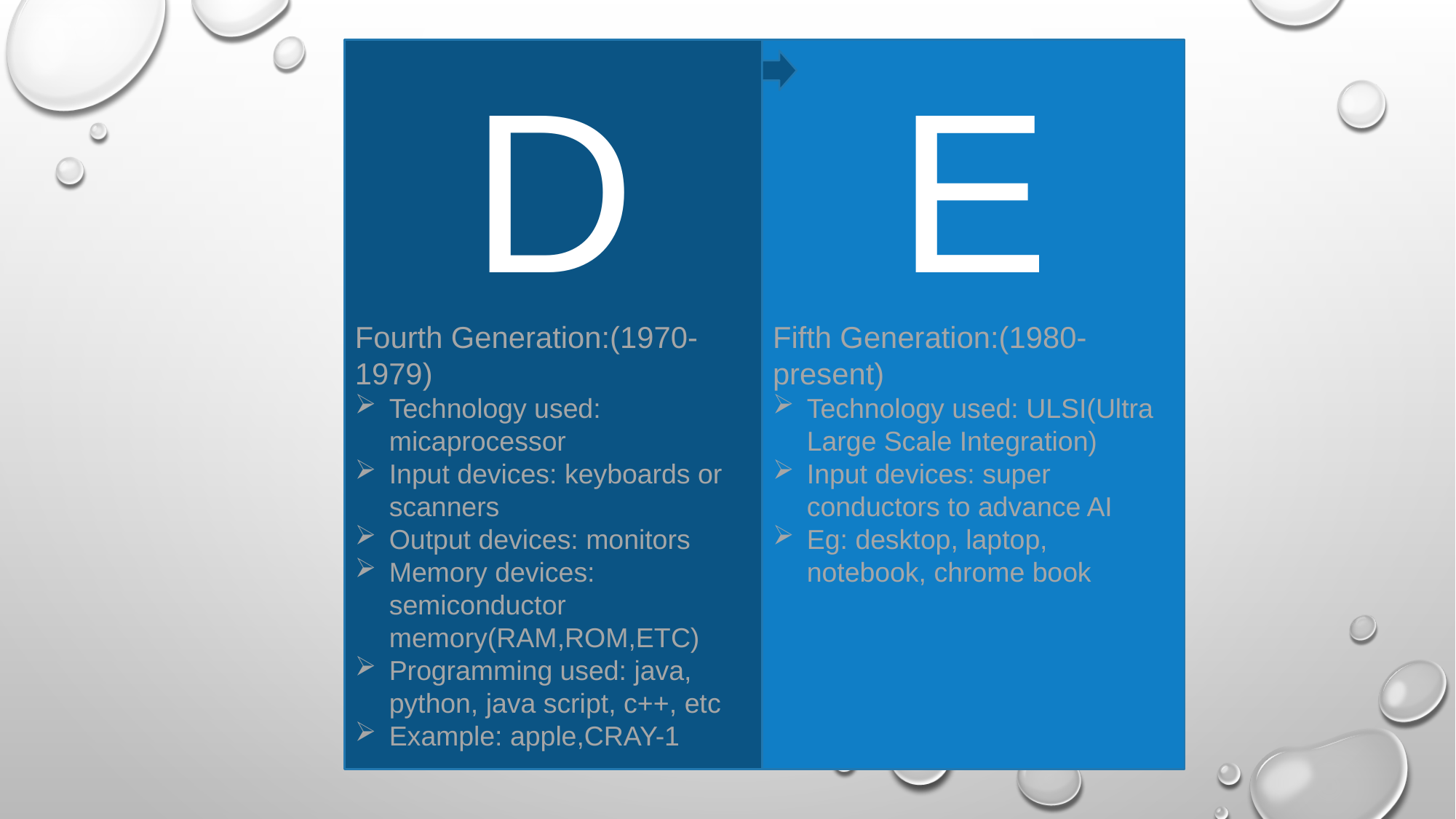

E
Fifth Generation:(1980-present)
Technology used: ULSI(Ultra Large Scale Integration)
Input devices: super conductors to advance AI
Eg: desktop, laptop, notebook, chrome book

D
Fourth Generation:(1970-1979)
Technology used: micaprocessor
Input devices: keyboards or scanners
Output devices: monitors
Memory devices: semiconductor memory(RAM,ROM,ETC)
Programming used: java, python, java script, c++, etc
Example: apple,CRAY-1